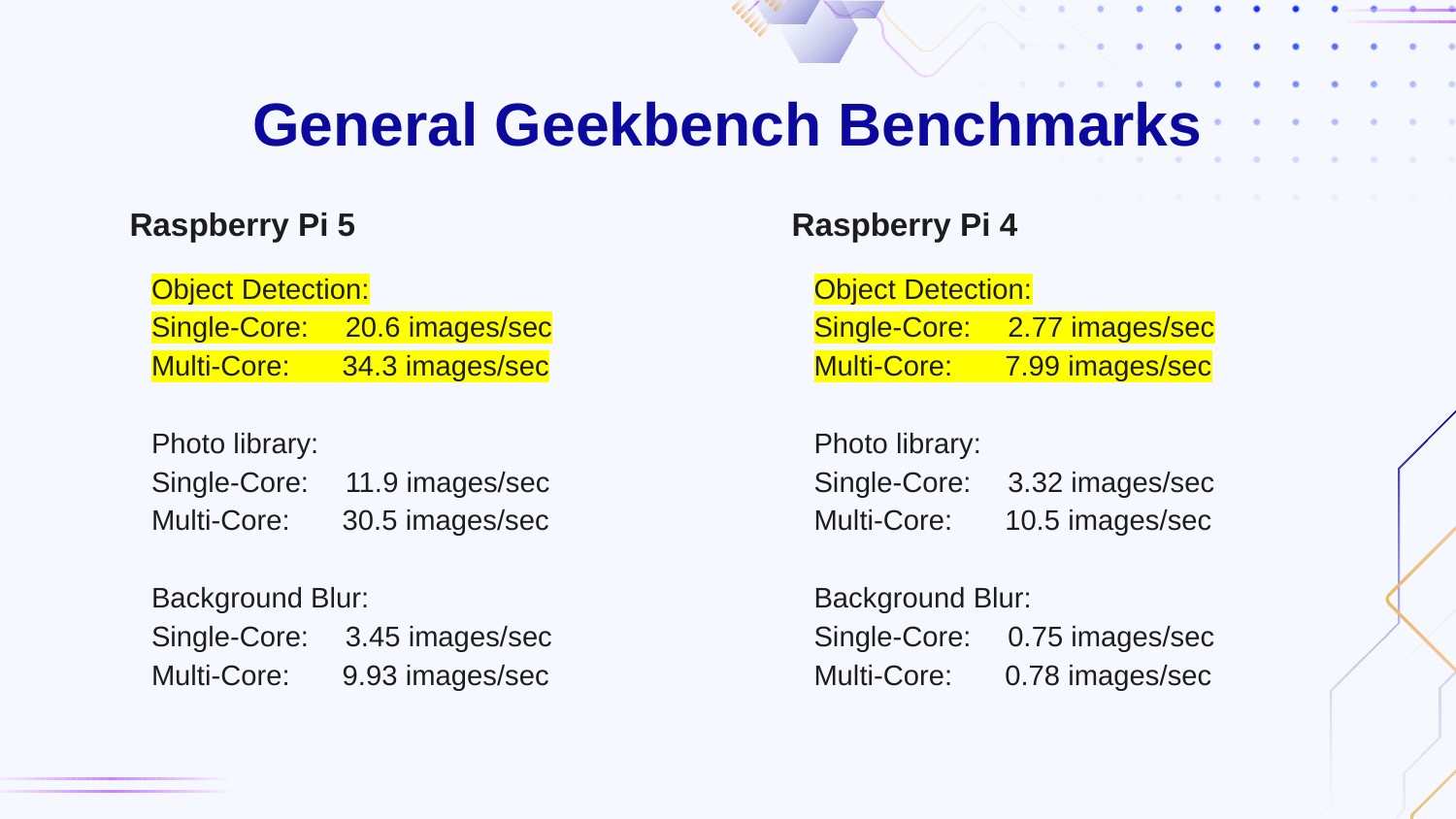

# General Geekbench Benchmarks
Raspberry Pi 5
Raspberry Pi 4
Object Detection:
Single-Core:  20.6 images/sec
Multi-Core:    34.3 images/sec

Photo library:
Single-Core:  11.9 images/sec
Multi-Core:    30.5 images/sec

Background Blur:
Single-Core:  3.45 images/sec
Multi-Core:    9.93 images/sec
Object Detection:
Single-Core:  2.77 images/sec
Multi-Core:    7.99 images/sec

Photo library:
Single-Core:  3.32 images/sec
Multi-Core:    10.5 images/sec

Background Blur:
Single-Core:  0.75 images/sec
Multi-Core:    0.78 images/sec